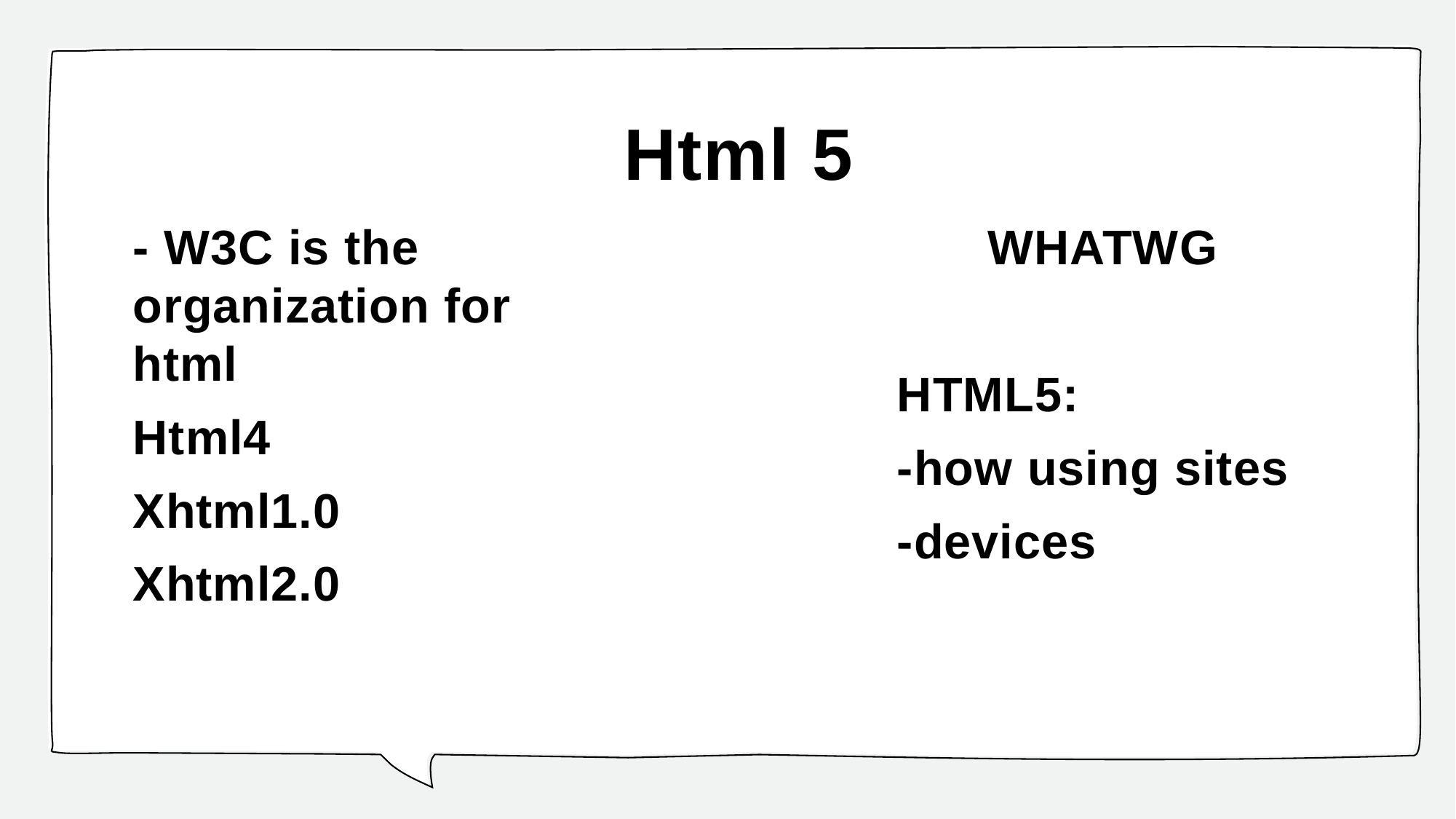

# Html 5
- W3C is the organization for html
Html4
Xhtml1.0
Xhtml2.0
WHATWG

HTML5:
-how using sites
-devices